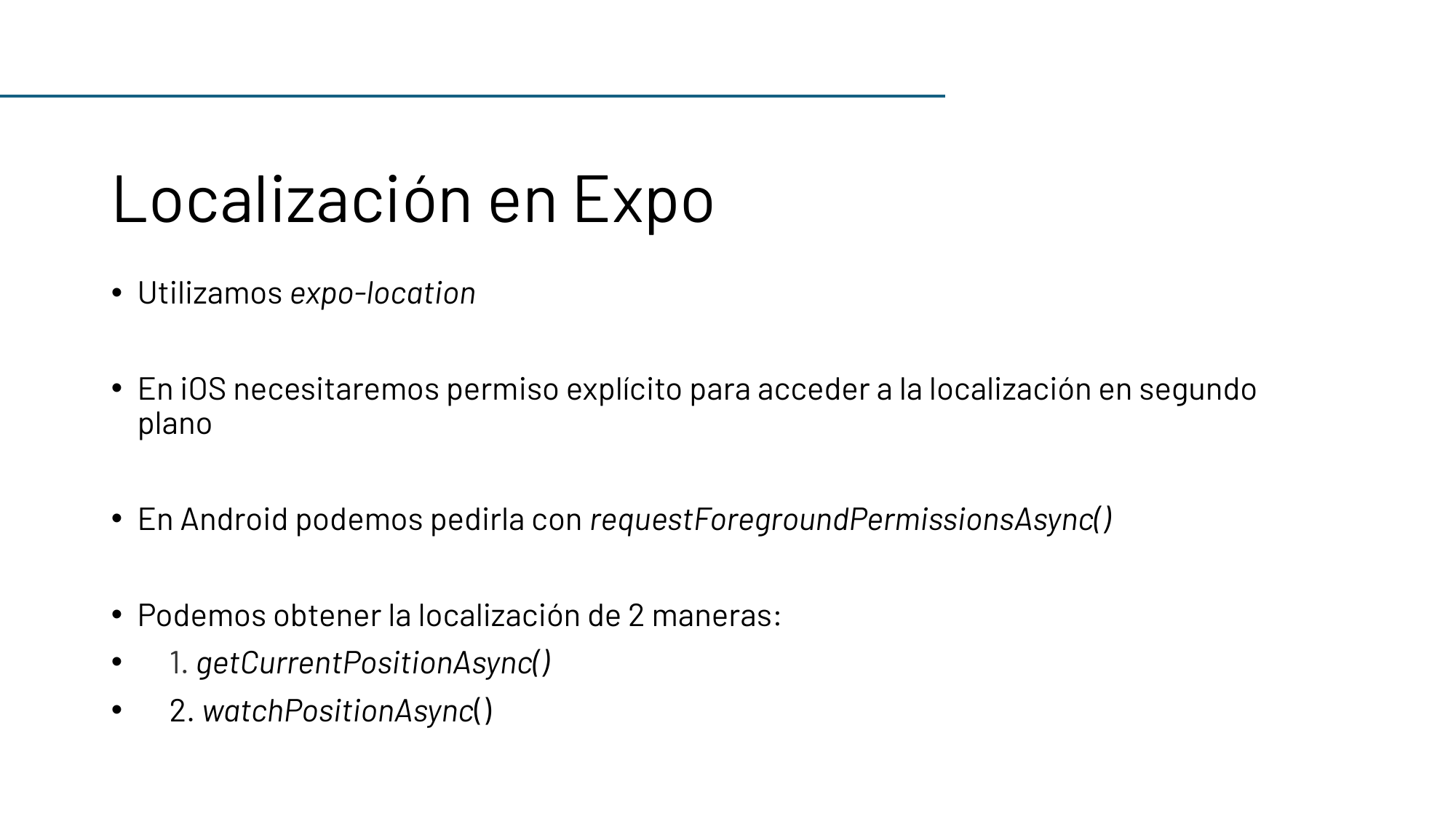

# Localización en Expo

Utilizamos expo-location

En iOS necesitaremos permiso explícito para acceder a la localización en segundo plano

En Android podemos pedirla con requestForegroundPermissionsAsync()

Podemos obtener la localización de 2 maneras:
 1. getCurrentPositionAsync()
 2. watchPositionAsync()